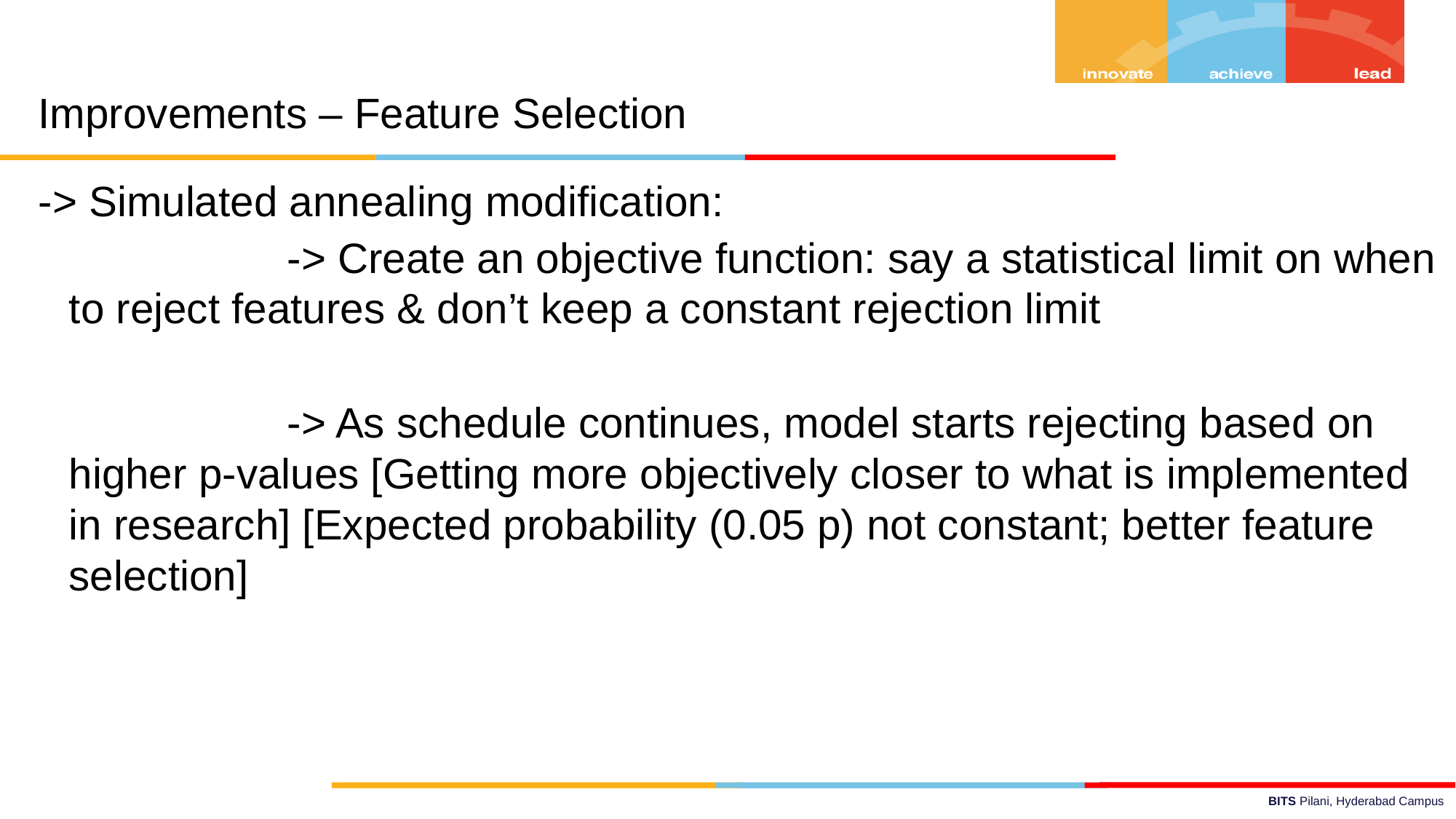

Improvements – Feature Selection
-> Simulated annealing modification:
			-> Create an objective function: say a statistical limit on when to reject features & don’t keep a constant rejection limit

			-> As schedule continues, model starts rejecting based on higher p-values [Getting more objectively closer to what is implemented in research] [Expected probability (0.05 p) not constant; better feature selection]